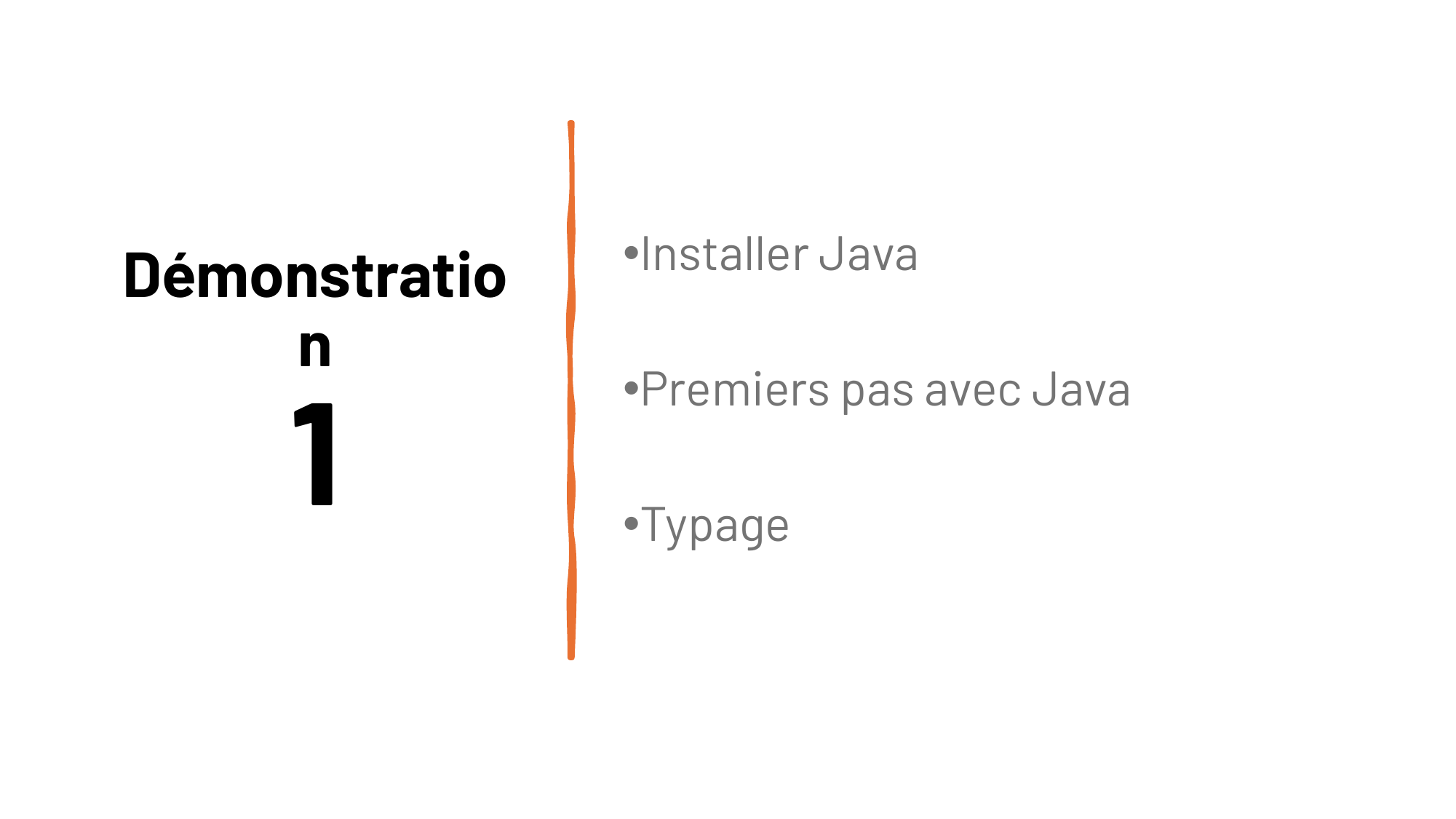

# Démonstration 1
Installer Java

Premiers pas avec Java

Typage